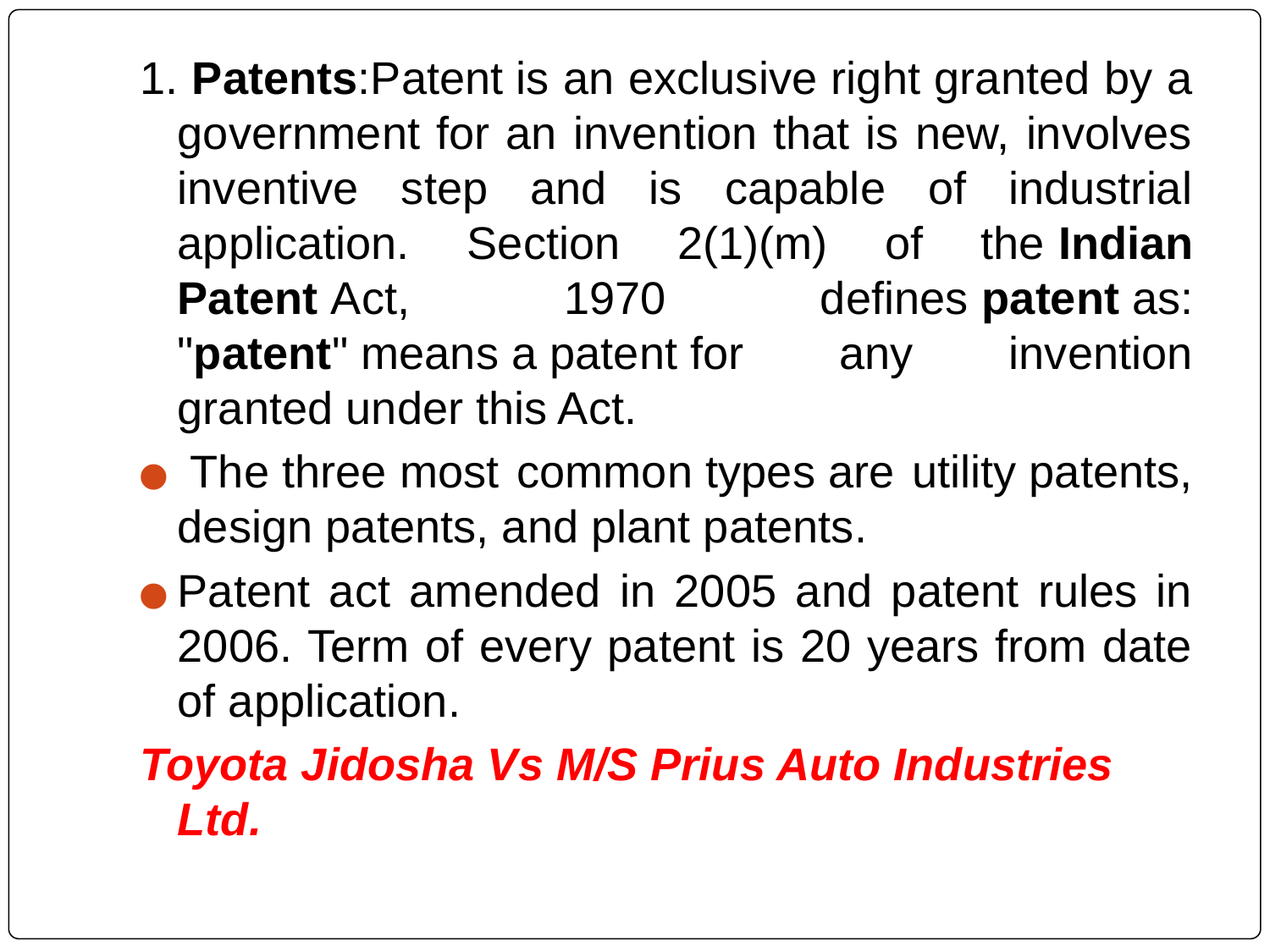

1. Patents:Patent is an exclusive right granted by a government for an invention that is new, involves inventive step and is capable of industrial application. Section 2(1)(m) of the Indian Patent Act, 1970 defines patent as: "patent" means a patent for any invention granted under this Act.
 The three most common types are utility patents, design patents, and plant patents.
Patent act amended in 2005 and patent rules in 2006. Term of every patent is 20 years from date of application.
Toyota Jidosha Vs M/S Prius Auto Industries Ltd.